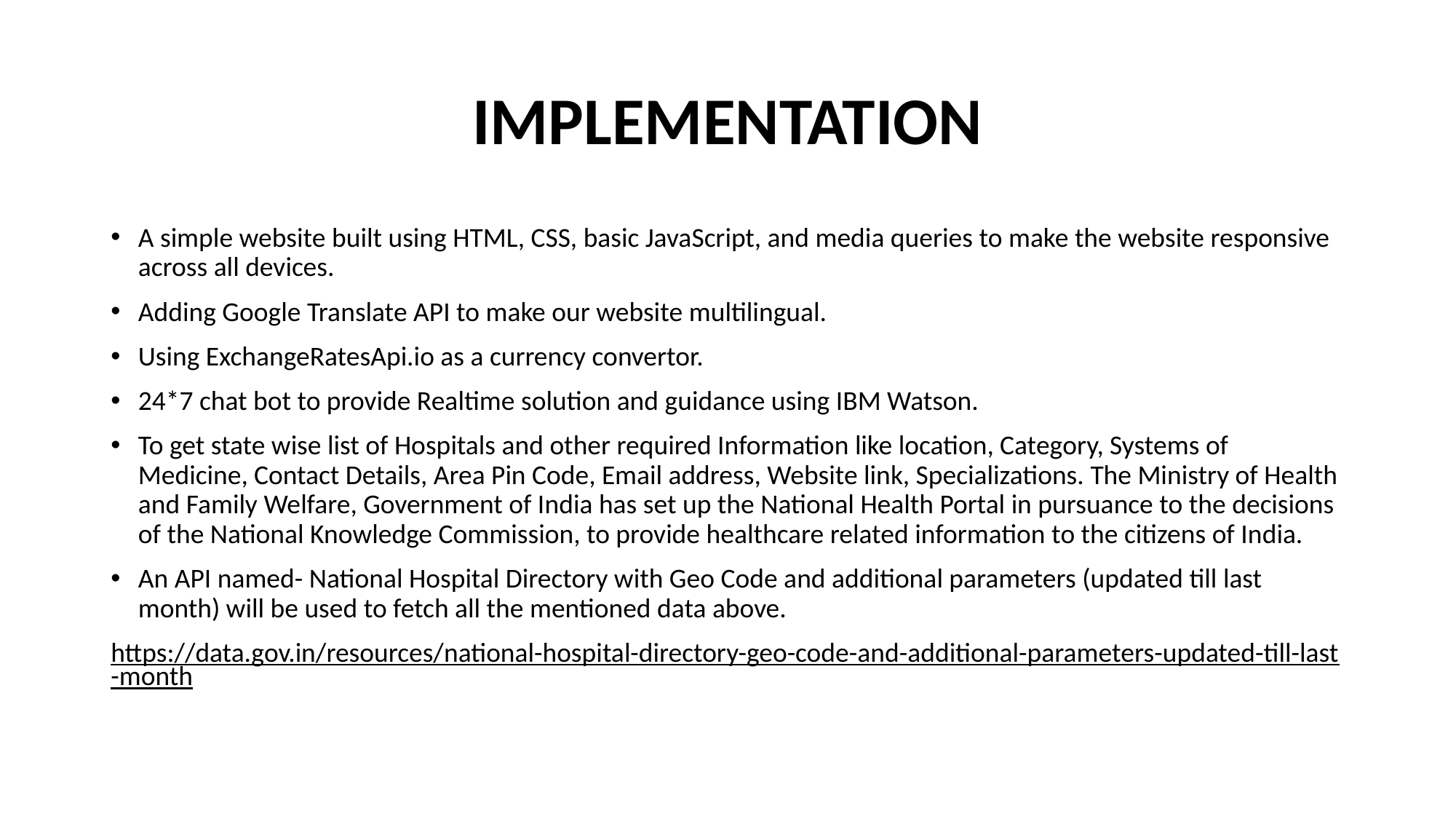

# IMPLEMENTATION
A simple website built using HTML, CSS, basic JavaScript, and media queries to make the website responsive across all devices.
Adding Google Translate API to make our website multilingual.
Using ExchangeRatesApi.io as a currency convertor.
24*7 chat bot to provide Realtime solution and guidance using IBM Watson.
To get state wise list of Hospitals and other required Information like location, Category, Systems of Medicine, Contact Details, Area Pin Code, Email address, Website link, Specializations. The Ministry of Health and Family Welfare, Government of India has set up the National Health Portal in pursuance to the decisions of the National Knowledge Commission, to provide healthcare related information to the citizens of India.
An API named- National Hospital Directory with Geo Code and additional parameters (updated till last month) will be used to fetch all the mentioned data above.
https://data.gov.in/resources/national-hospital-directory-geo-code-and-additional-parameters-updated-till-last-month